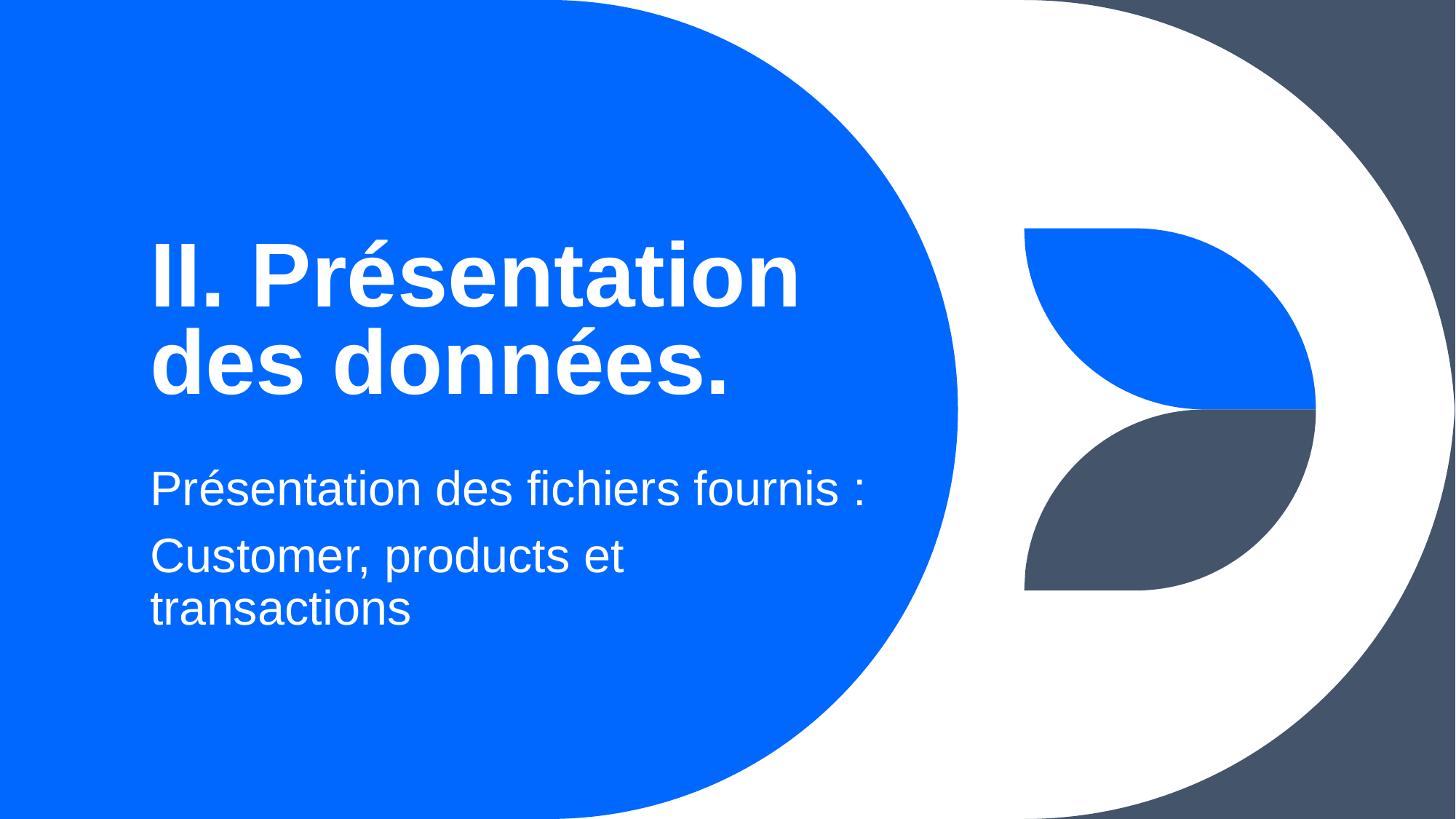

# II. Présentation des données.
Présentation des fichiers fournis :
Customer, products et transactions